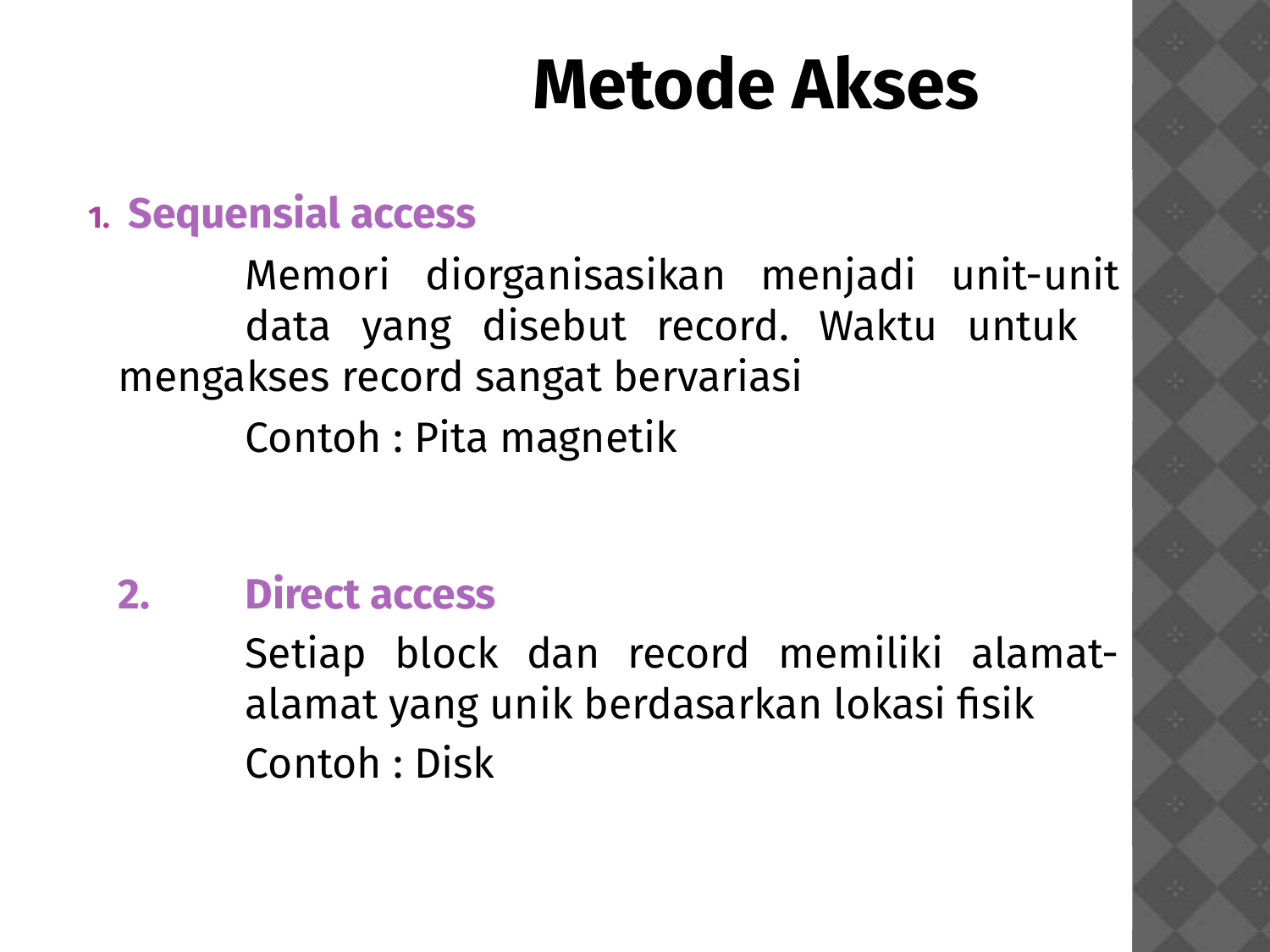

Metode Akses
 Sequensial access
	Memori diorganisasikan menjadi unit-unit 	data yang disebut record. Waktu untuk 	mengakses record sangat bervariasi
	Contoh : Pita magnetik

2.	Direct access
	Setiap block dan record memiliki alamat-	alamat yang unik berdasarkan lokasi fisik
	Contoh : Disk